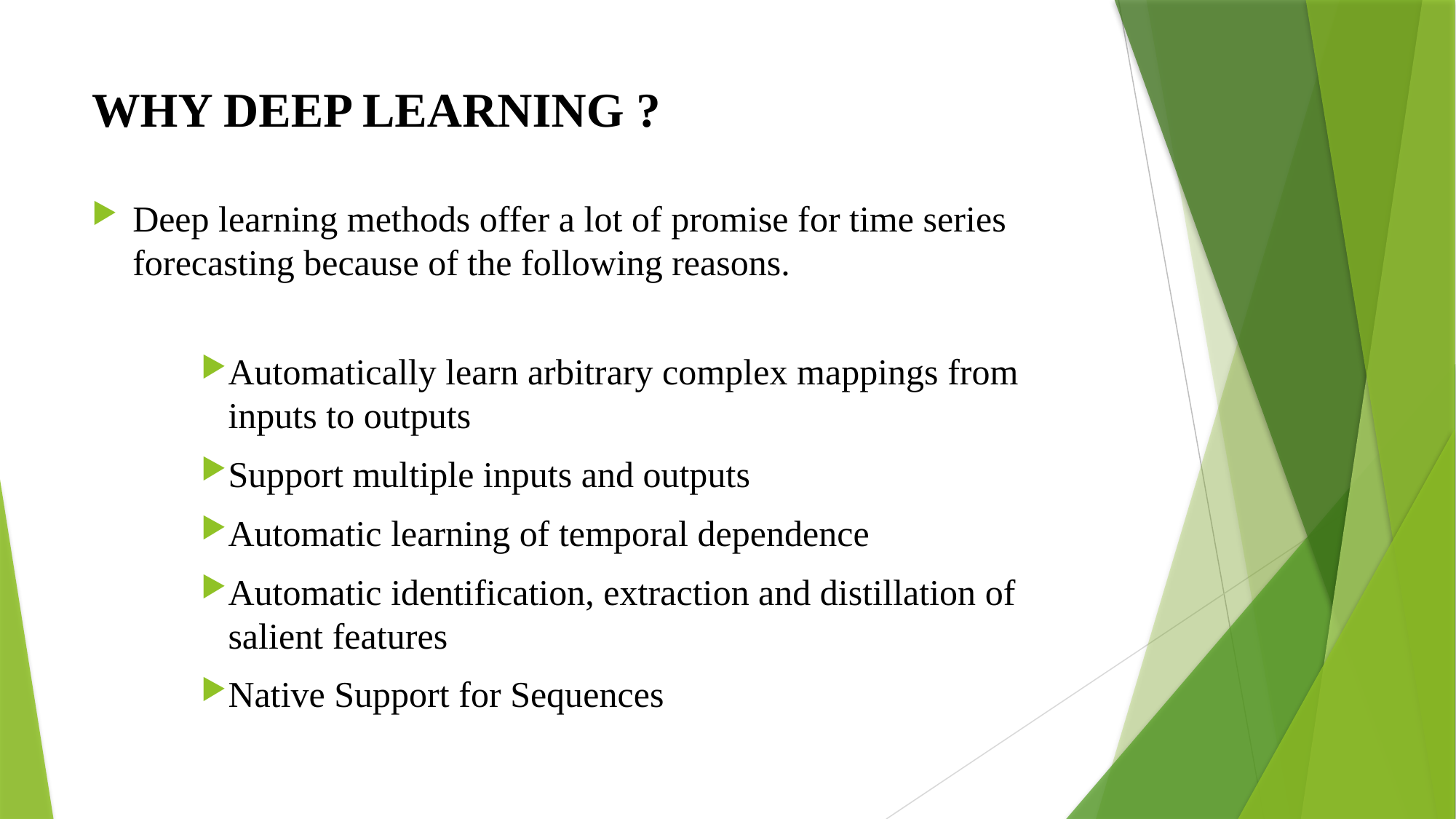

# WHY DEEP LEARNING ?
Deep learning methods offer a lot of promise for time series forecasting because of the following reasons.

Automatically learn arbitrary complex mappings from inputs to outputs
Support multiple inputs and outputs
Automatic learning of temporal dependence
Automatic identification, extraction and distillation of salient features
Native Support for Sequences